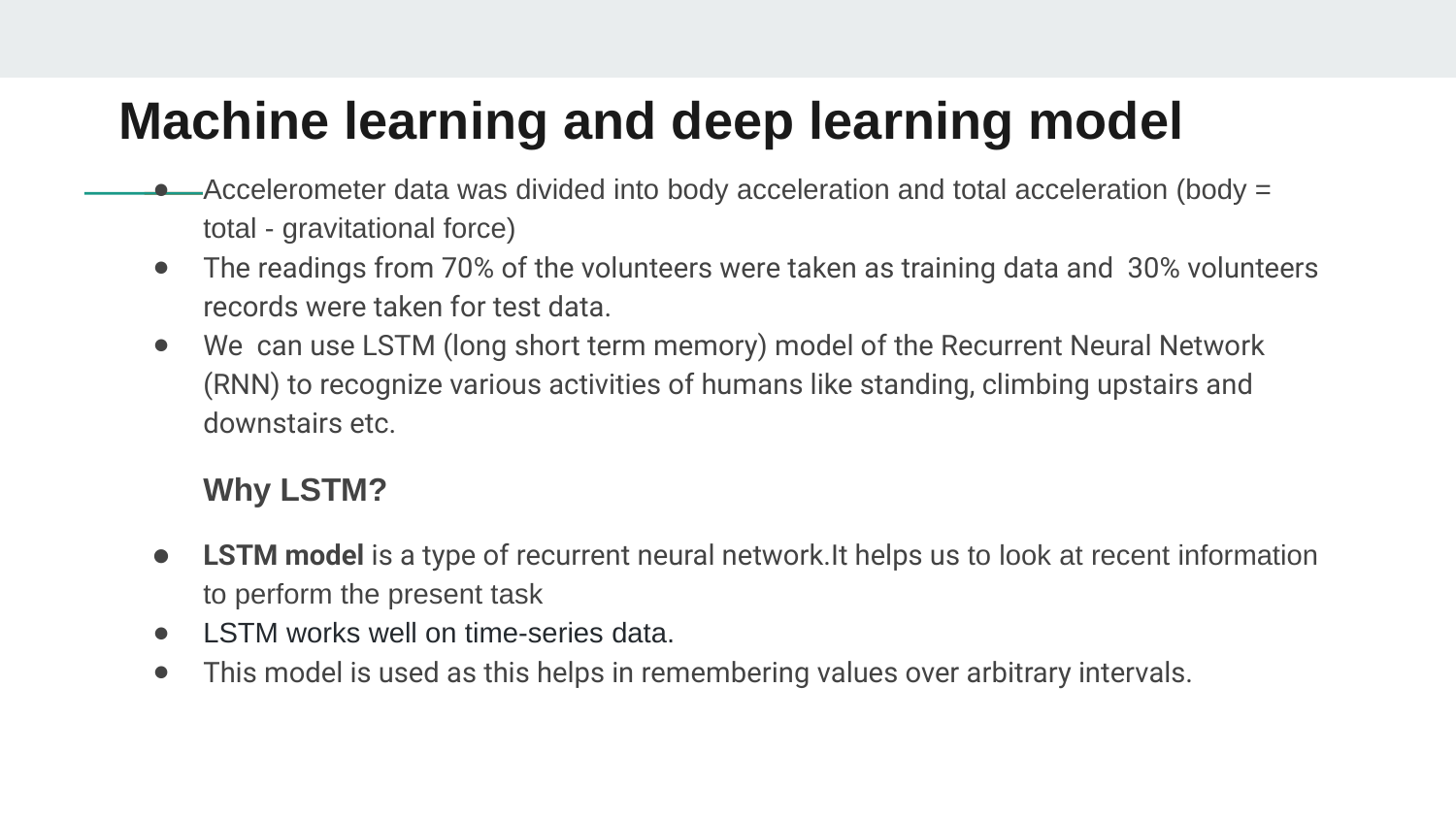

# Machine learning and deep learning model

Accelerometer data was divided into body acceleration and total acceleration (body = total - gravitational force)
The readings from 70% of the volunteers were taken as training data and  30% volunteers records were taken for test data.
We  can use LSTM (long short term memory) model of the Recurrent Neural Network (RNN) to recognize various activities of humans like standing, climbing upstairs and downstairs etc.
Why LSTM?
LSTM model is a type of recurrent neural network.It helps us to look at recent information to perform the present task
LSTM works well on time-series data.
This model is used as this helps in remembering values over arbitrary intervals.